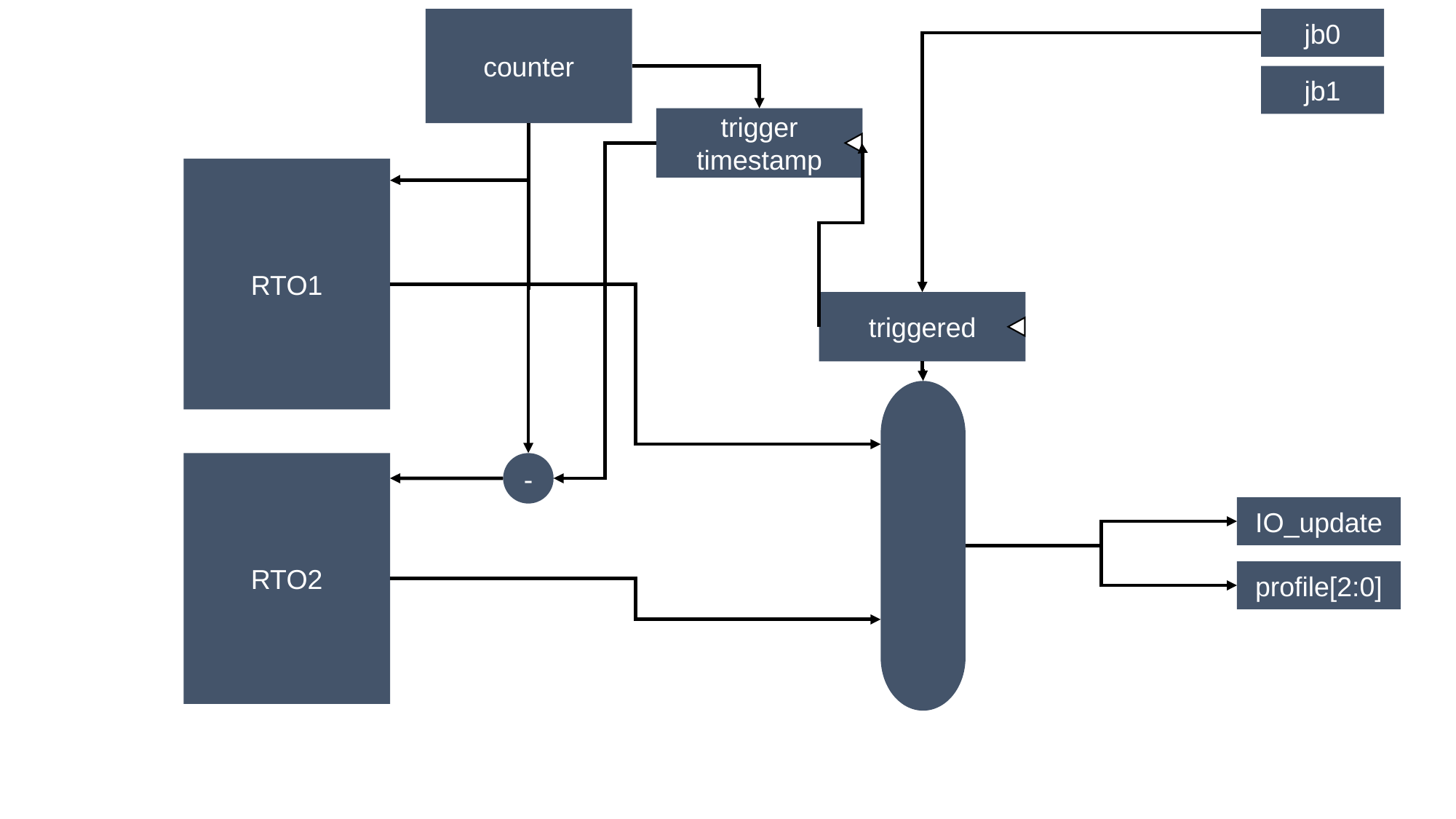

counter
jb0
jb1
trigger
timestamp

RTO1
triggered

RTO2
-
IO_update

profile[2:0]